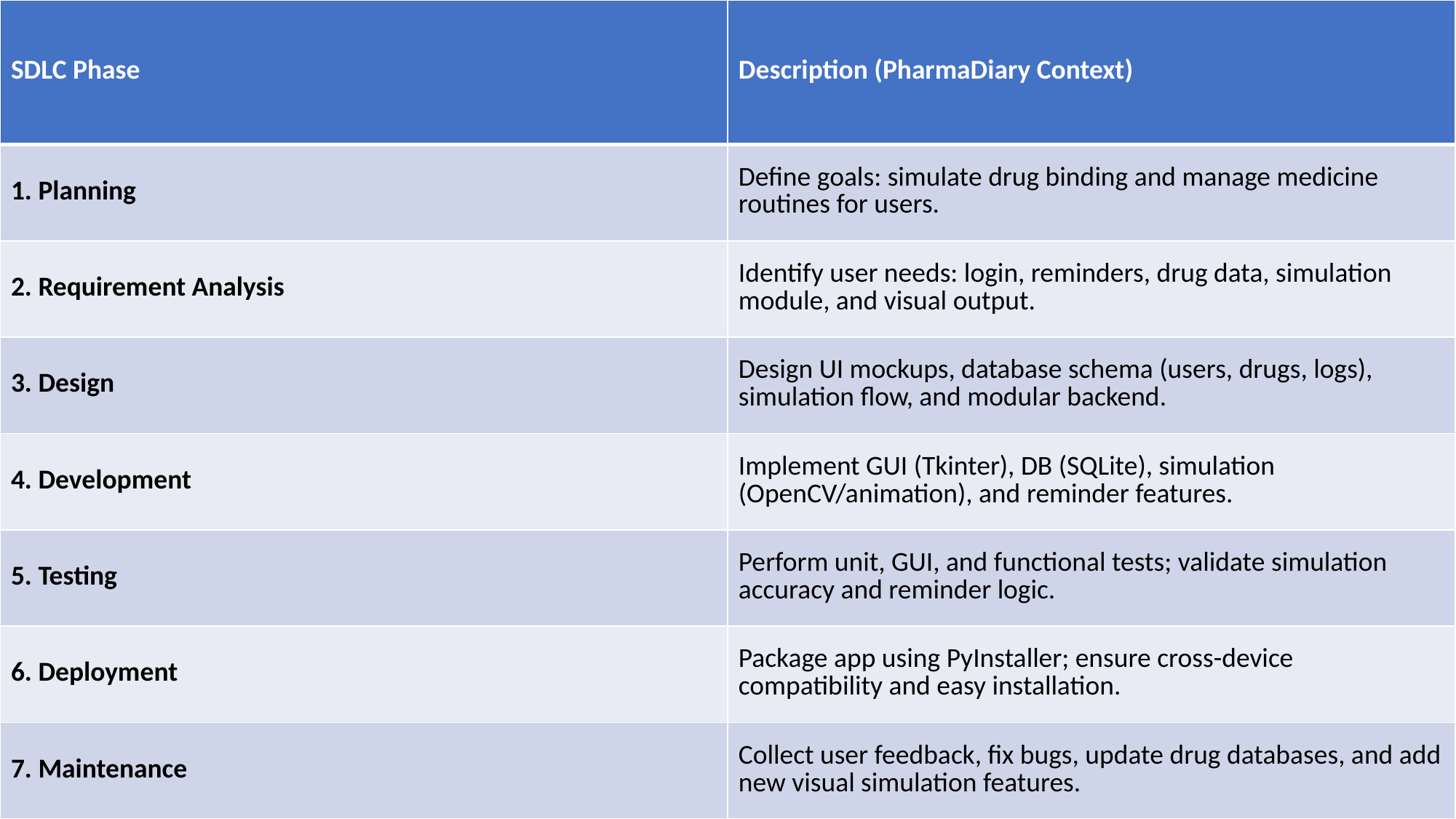

| SDLC Phase | Description (PharmaDiary Context) |
| --- | --- |
| 1. Planning | Define goals: simulate drug binding and manage medicine routines for users. |
| 2. Requirement Analysis | Identify user needs: login, reminders, drug data, simulation module, and visual output. |
| 3. Design | Design UI mockups, database schema (users, drugs, logs), simulation flow, and modular backend. |
| 4. Development | Implement GUI (Tkinter), DB (SQLite), simulation (OpenCV/animation), and reminder features. |
| 5. Testing | Perform unit, GUI, and functional tests; validate simulation accuracy and reminder logic. |
| 6. Deployment | Package app using PyInstaller; ensure cross-device compatibility and easy installation. |
| 7. Maintenance | Collect user feedback, fix bugs, update drug databases, and add new visual simulation features. |